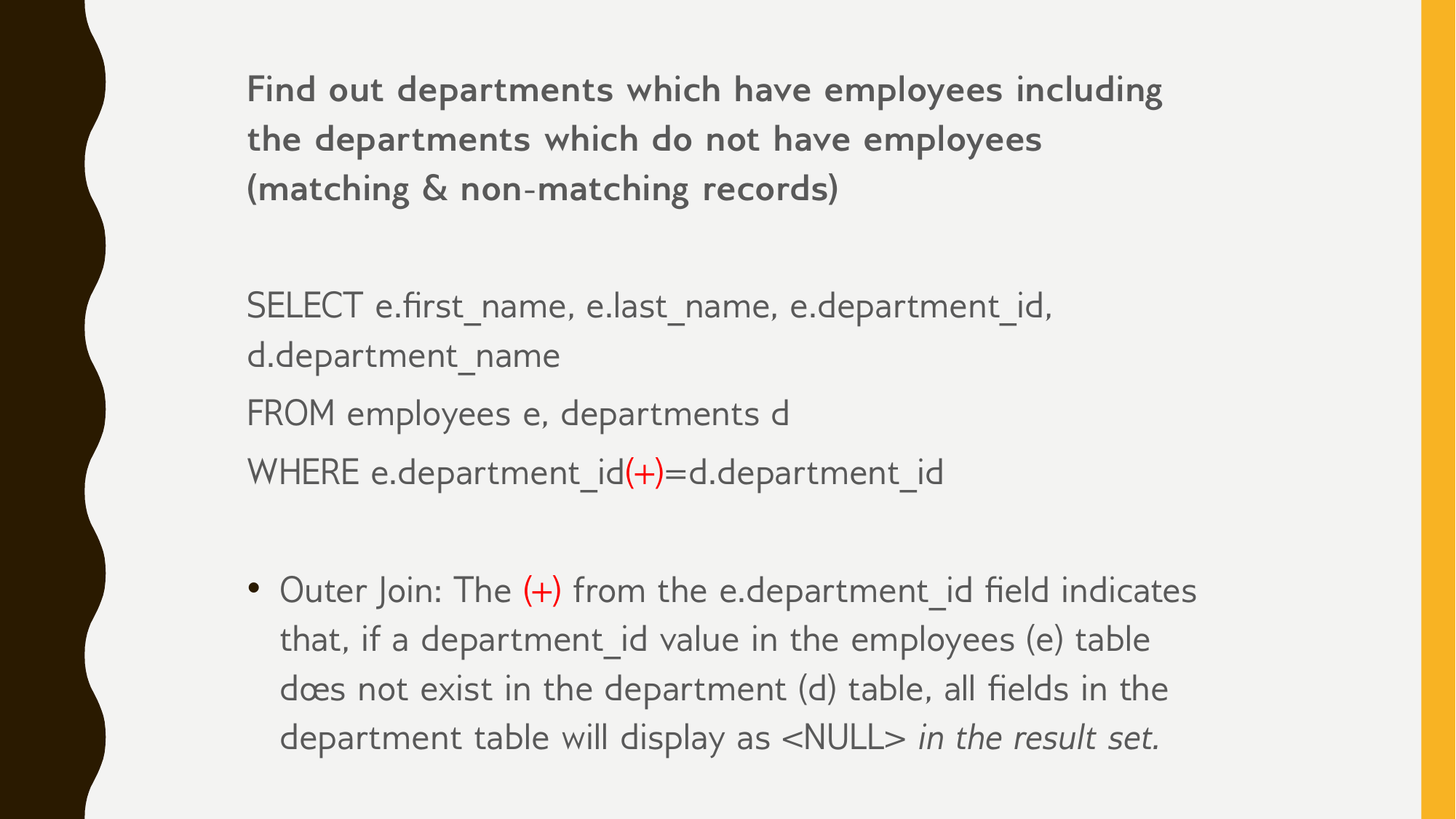

Find out departments which have employees including the departments which do not have employees (matching & non-matching records)

SELECT e.first_name, e.last_name, e.department_id, d.department_name
FROM employees e, departments d
WHERE e.department_id(+)=d.department_id

Outer Join: The (+) from the e.department_id field indicates that, if a department_id value in the employees (e) table does not exist in the department (d) table, all fields in the department table will display as <NULL> in the result set.